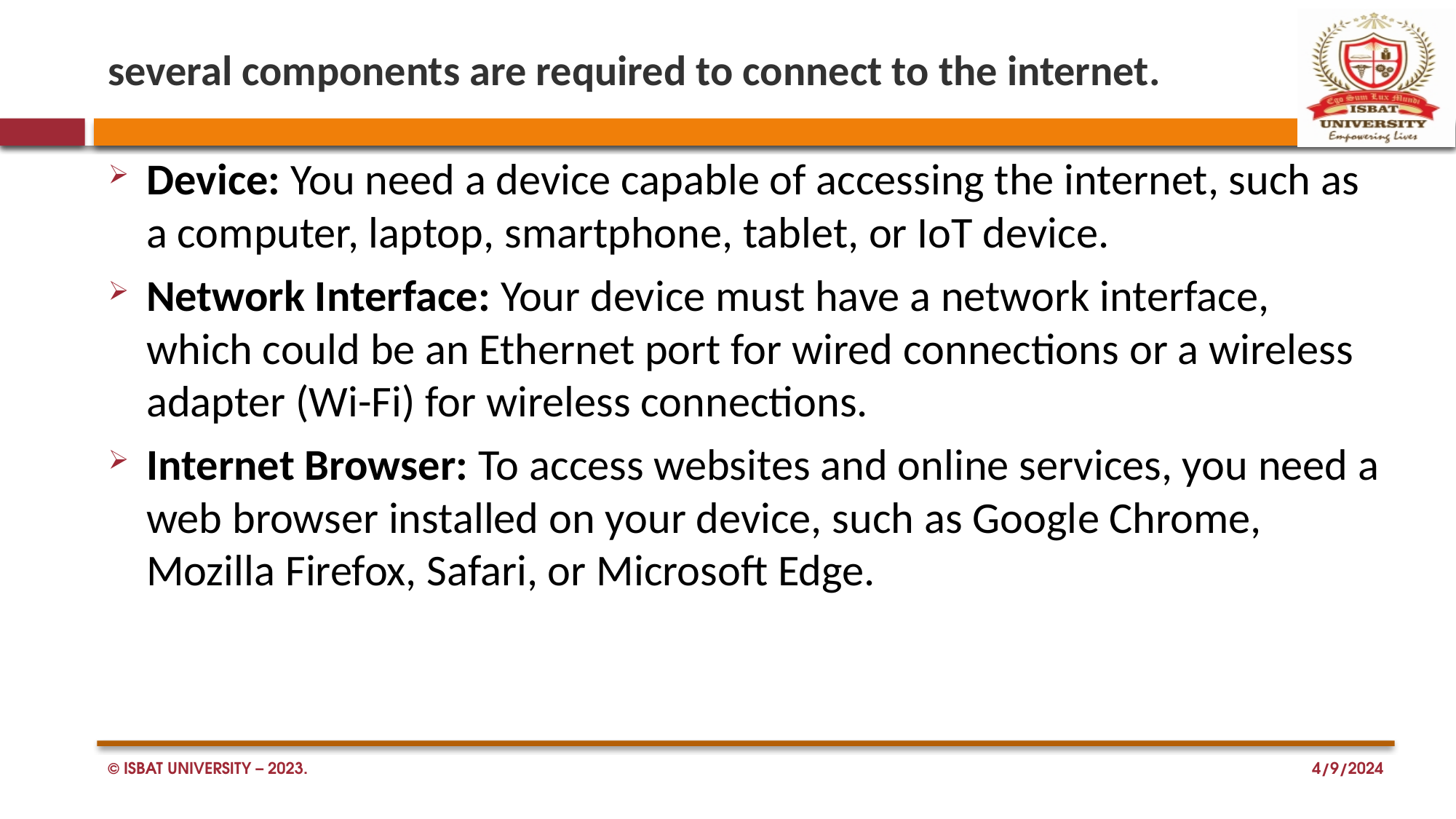

# several components are required to connect to the internet.
Device: You need a device capable of accessing the internet, such as a computer, laptop, smartphone, tablet, or IoT device.
Network Interface: Your device must have a network interface, which could be an Ethernet port for wired connections or a wireless adapter (Wi-Fi) for wireless connections.
Internet Browser: To access websites and online services, you need a web browser installed on your device, such as Google Chrome, Mozilla Firefox, Safari, or Microsoft Edge.